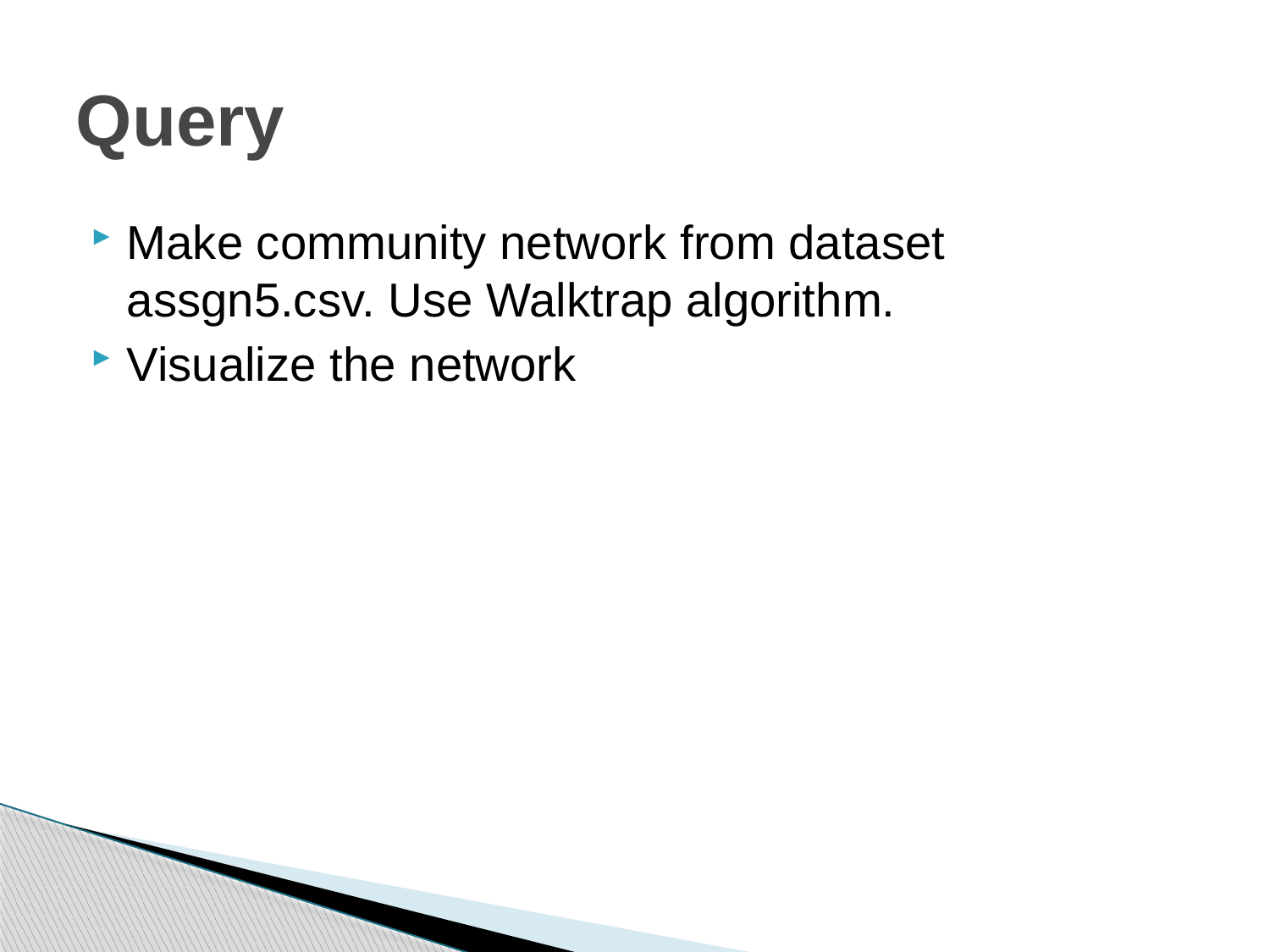

# Query
Make community network from dataset assgn5.csv. Use Walktrap algorithm.
Visualize the network